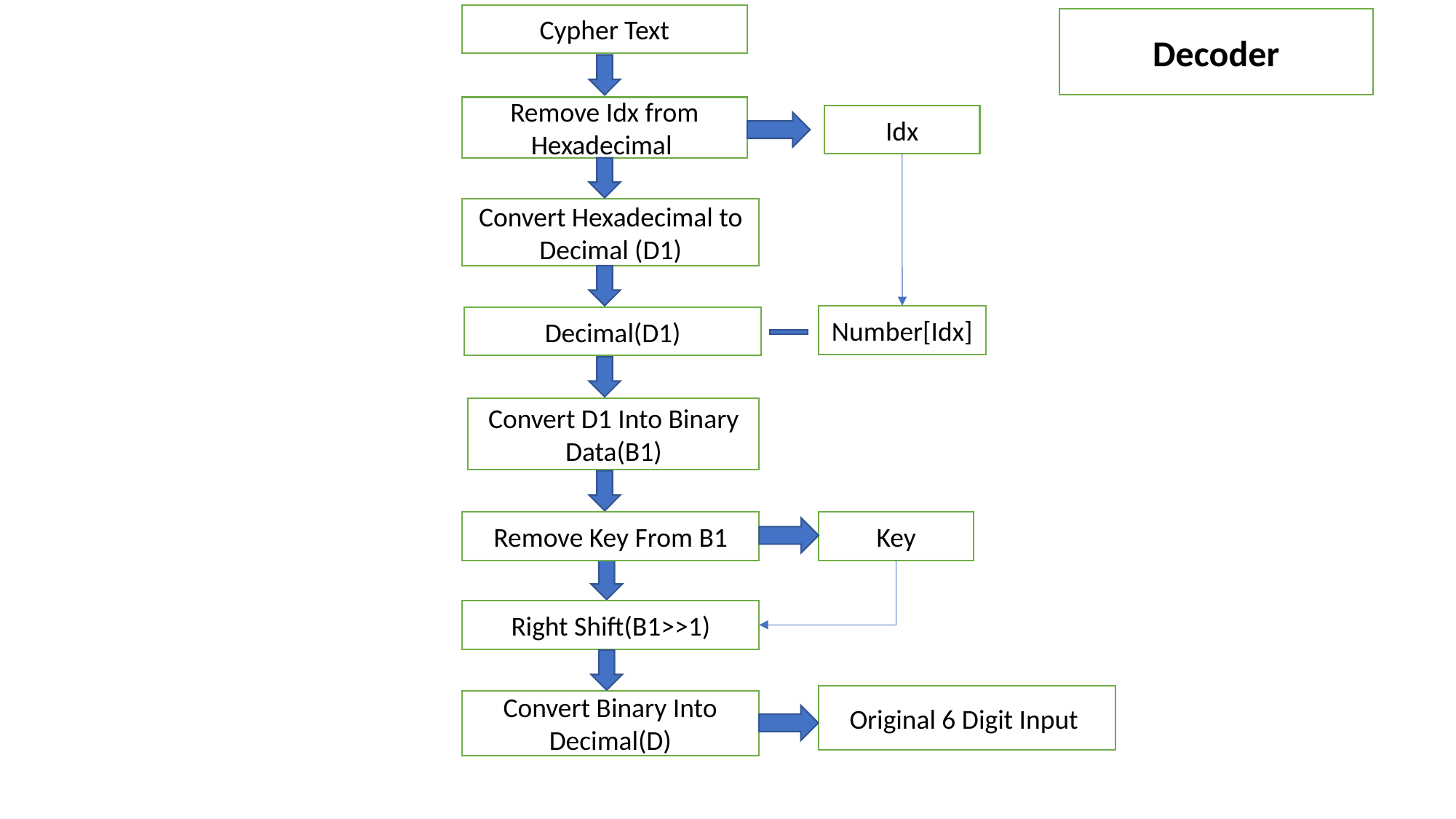

Cypher Text
Decoder

Remove Idx from Hexadecimal
Idx

Convert Hexadecimal to Decimal (D1)

Number[Idx]
Decimal(D1)

Convert D1 Into Binary
Data(B1)

Remove Key From B1
Key

Right Shift(B1>>1)

Original 6 Digit Input
Convert Binary Into Decimal(D)